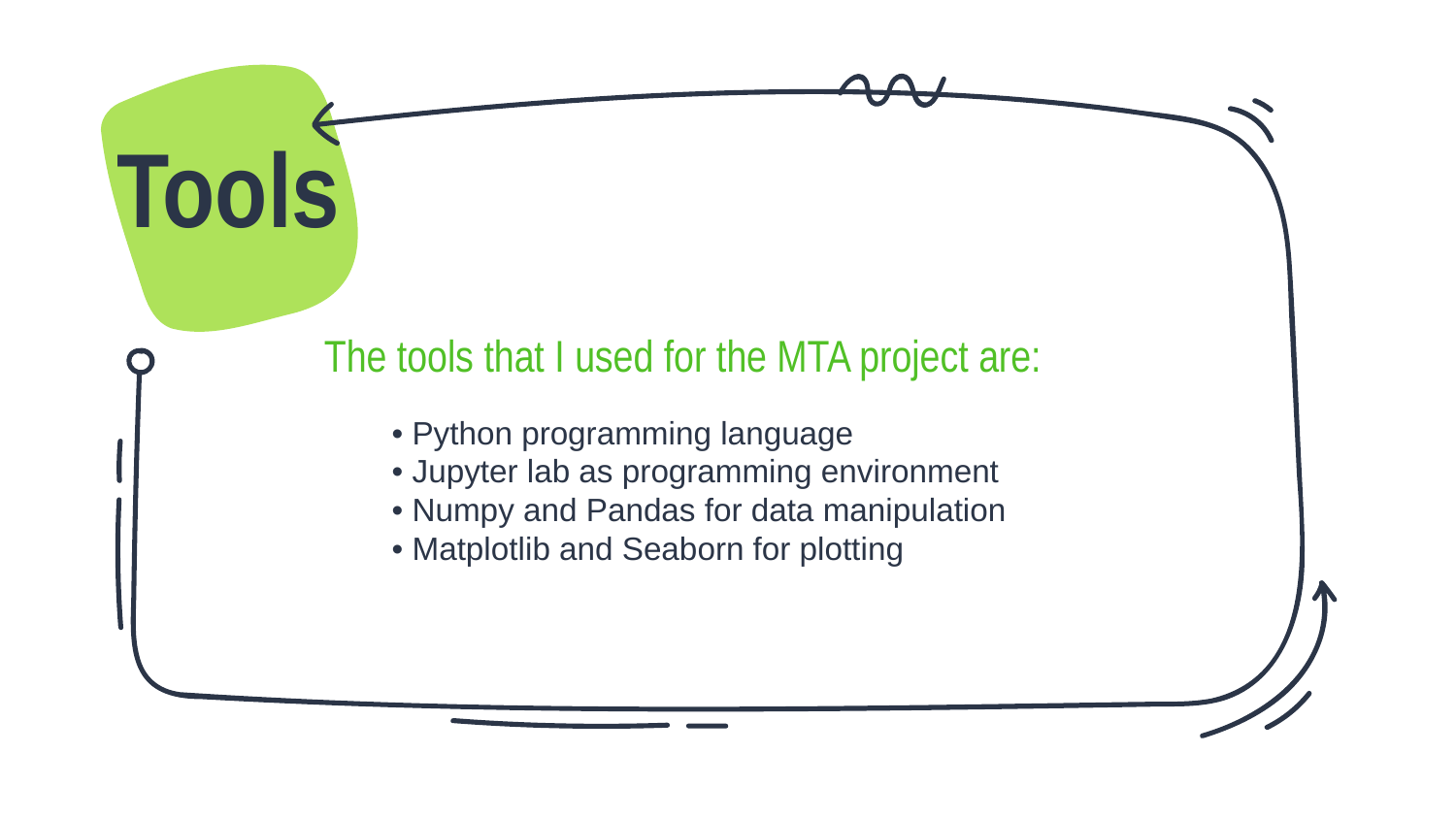

# Tools

The tools that I used for the MTA project are:
• Python programming language
• Jupyter lab as programming environment
• Numpy and Pandas for data manipulation
• Matplotlib and Seaborn for plotting